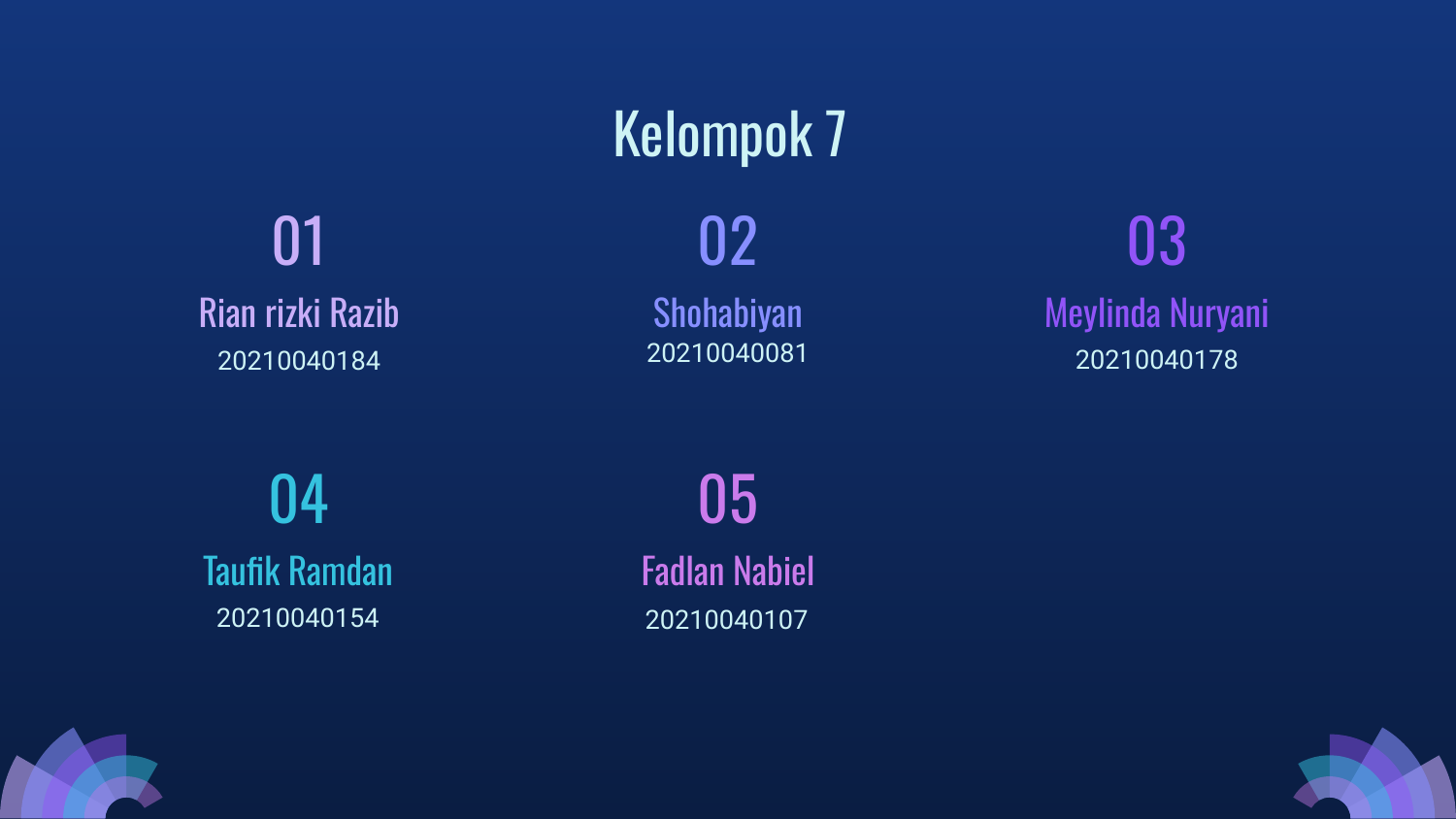

# Kelompok 7
01
02
03
Rian rizki Razib
Shohabiyan
Meylinda Nuryani
20210040081
20210040178
20210040184
04
05
      Taufik Ramdan
Fadlan Nabiel
20210040154
20210040107